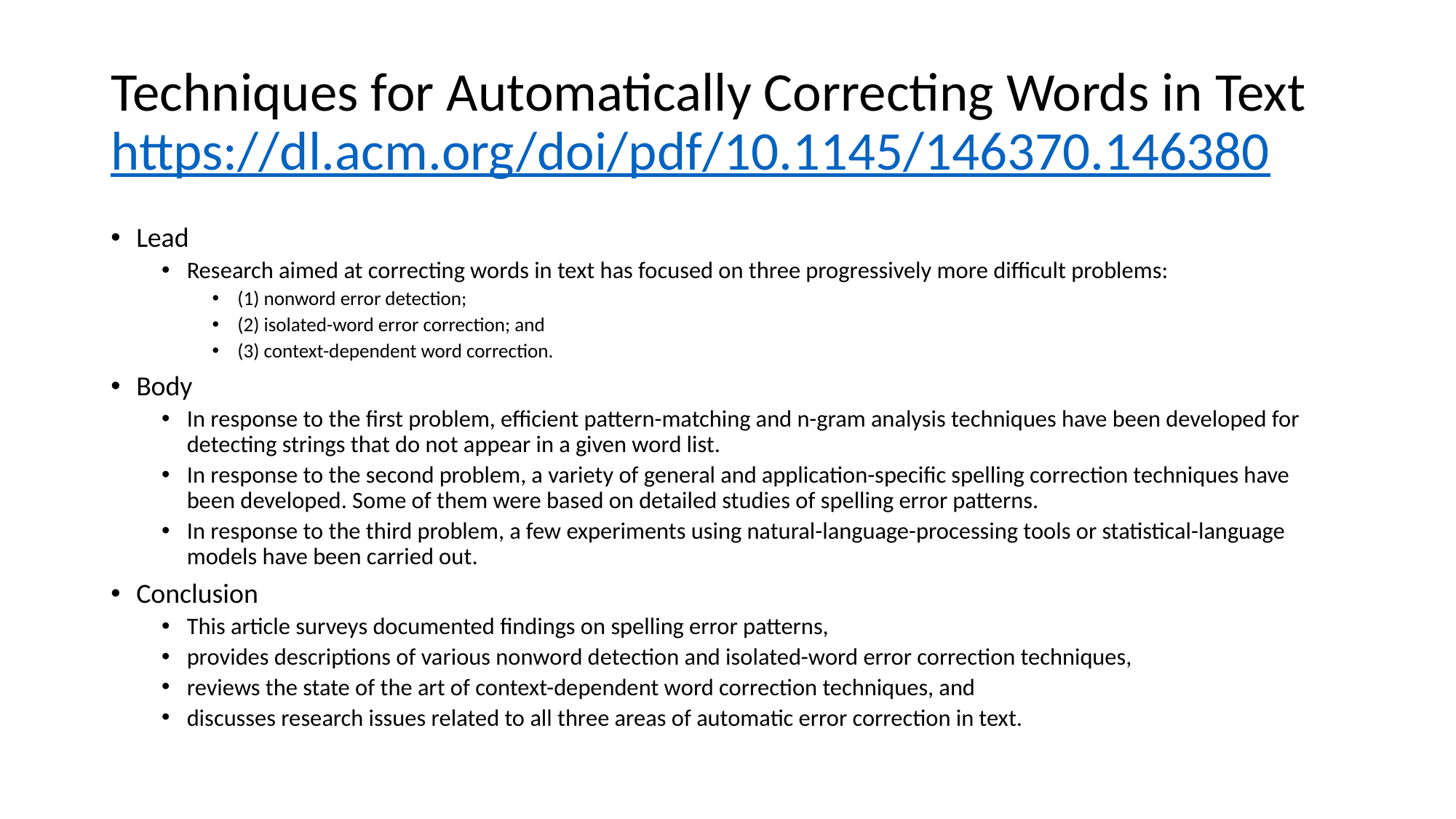

# Techniques for Automatically Correcting Words in Text https://dl.acm.org/doi/pdf/10.1145/146370.146380
Lead
Research aimed at correcting words in text has focused on three progressively more difficult problems:
(1) nonword error detection;
(2) isolated-word error correction; and
(3) context-dependent word correction.
Body
In response to the first problem, efficient pattern-matching and n-gram analysis techniques have been developed for detecting strings that do not appear in a given word list.
In response to the second problem, a variety of general and application-specific spelling correction techniques have been developed. Some of them were based on detailed studies of spelling error patterns.
In response to the third problem, a few experiments using natural-language-processing tools or statistical-language models have been carried out.
Conclusion
This article surveys documented findings on spelling error patterns,
provides descriptions of various nonword detection and isolated-word error correction techniques,
reviews the state of the art of context-dependent word correction techniques, and
discusses research issues related to all three areas of automatic error correction in text.